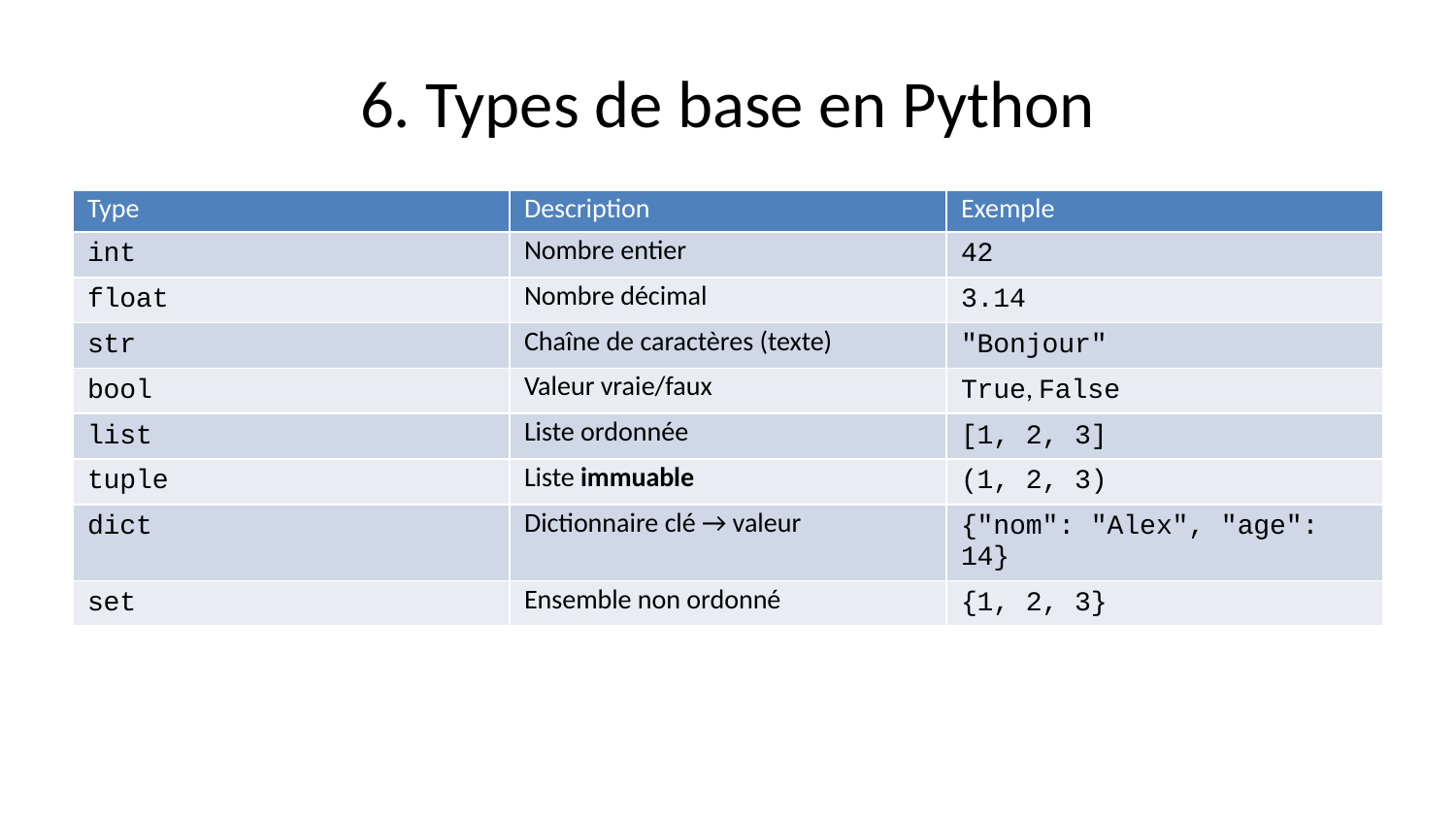

# 6. Types de base en Python
| Type | Description | Exemple |
| --- | --- | --- |
| int | Nombre entier | 42 |
| float | Nombre décimal | 3.14 |
| str | Chaîne de caractères (texte) | "Bonjour" |
| bool | Valeur vraie/faux | True, False |
| list | Liste ordonnée | [1, 2, 3] |
| tuple | Liste immuable | (1, 2, 3) |
| dict | Dictionnaire clé → valeur | {"nom": "Alex", "age": 14} |
| set | Ensemble non ordonné | {1, 2, 3} |